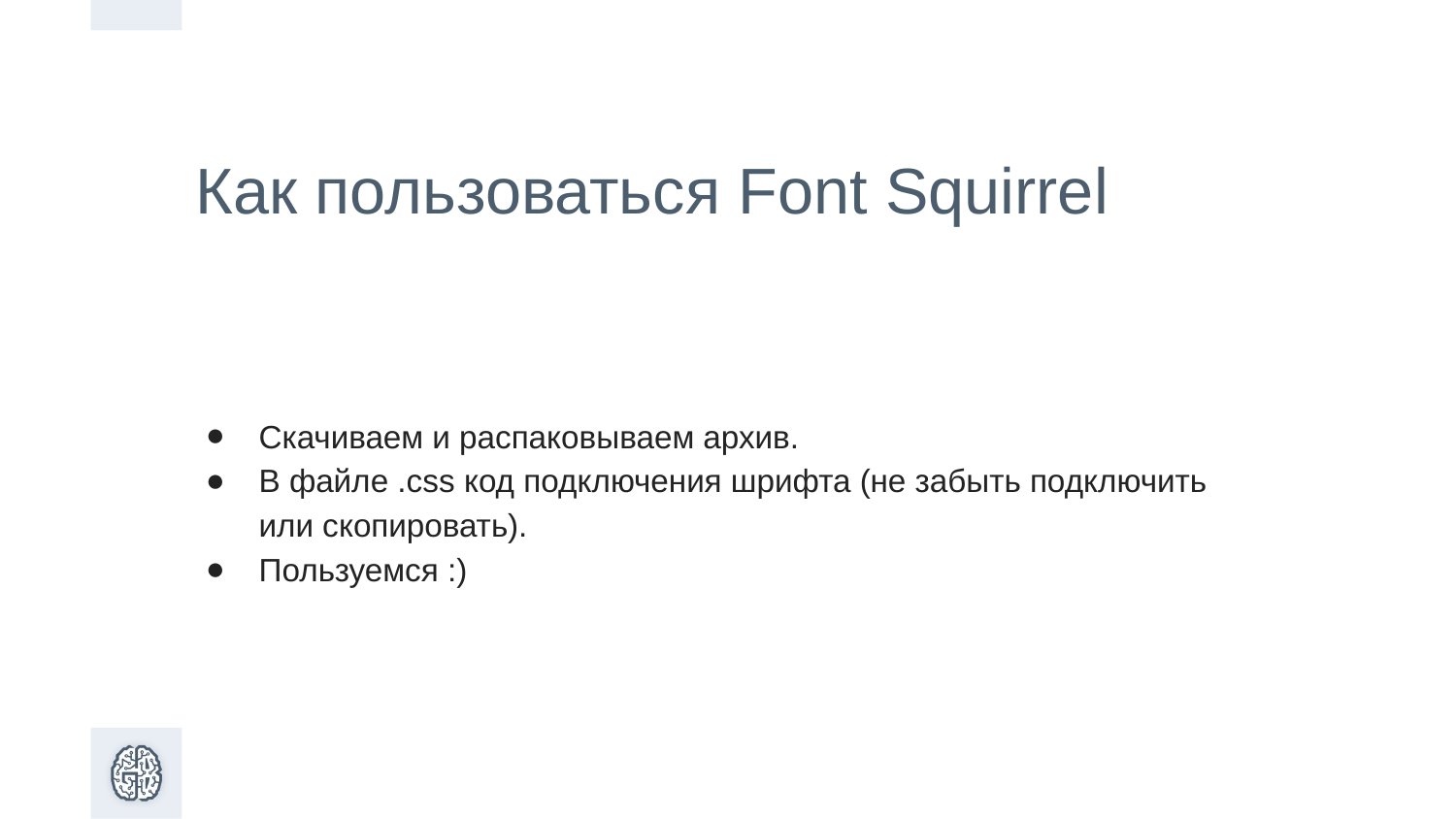

Как пользоваться Font Squirrel
Скачиваем и распаковываем архив.
В файле .css код подключения шрифта (не забыть подключить или скопировать).
Пользуемся :)